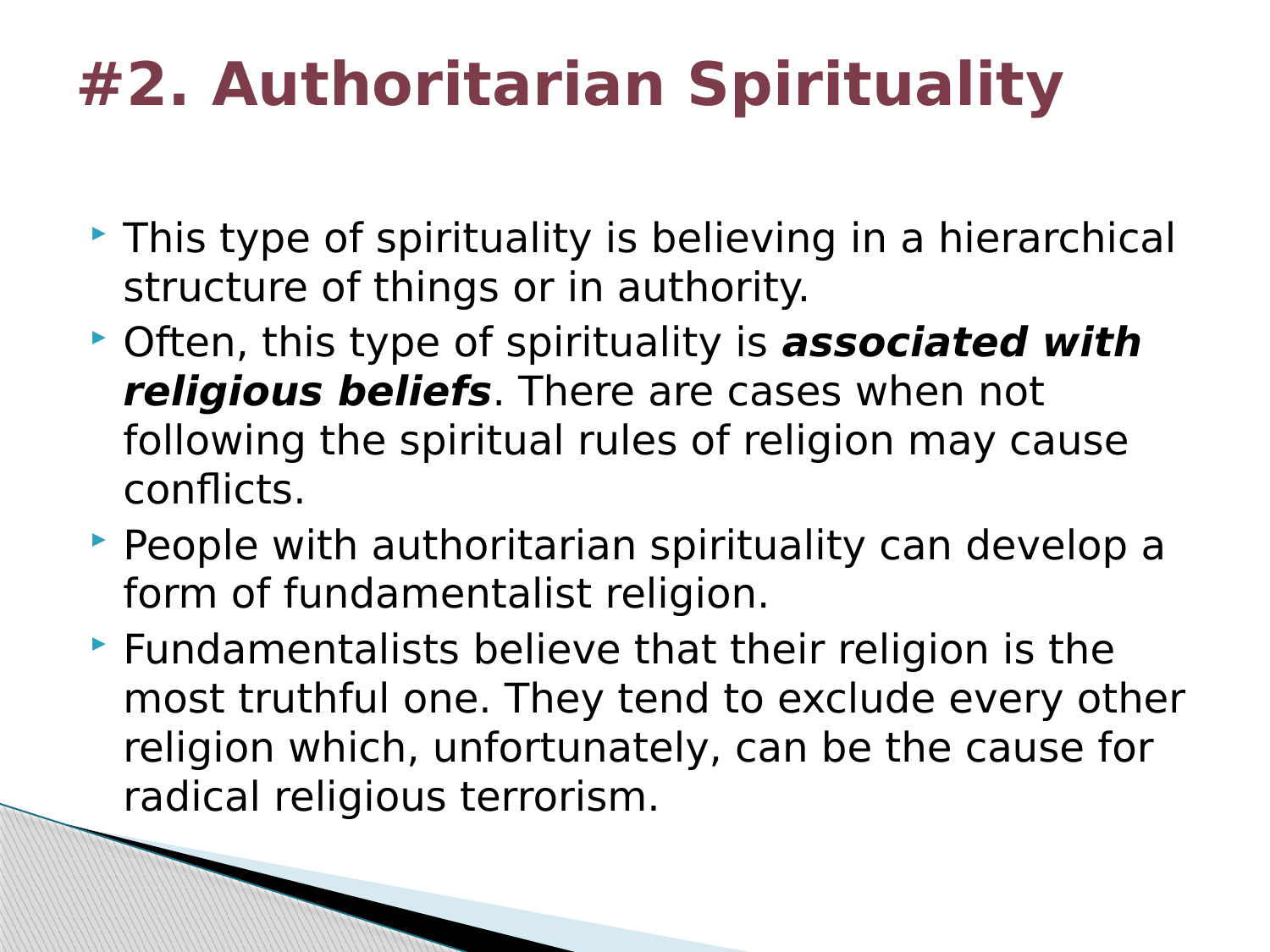

# #2. Authoritarian Spirituality
This type of spirituality is believing in a hierarchical structure of things or in authority.
Often, this type of spirituality is associated with religious beliefs. There are cases when not following the spiritual rules of religion may cause conflicts.
People with authoritarian spirituality can develop a form of fundamentalist religion.
Fundamentalists believe that their religion is the most truthful one. They tend to exclude every other religion which, unfortunately, can be the cause for radical religious terrorism.